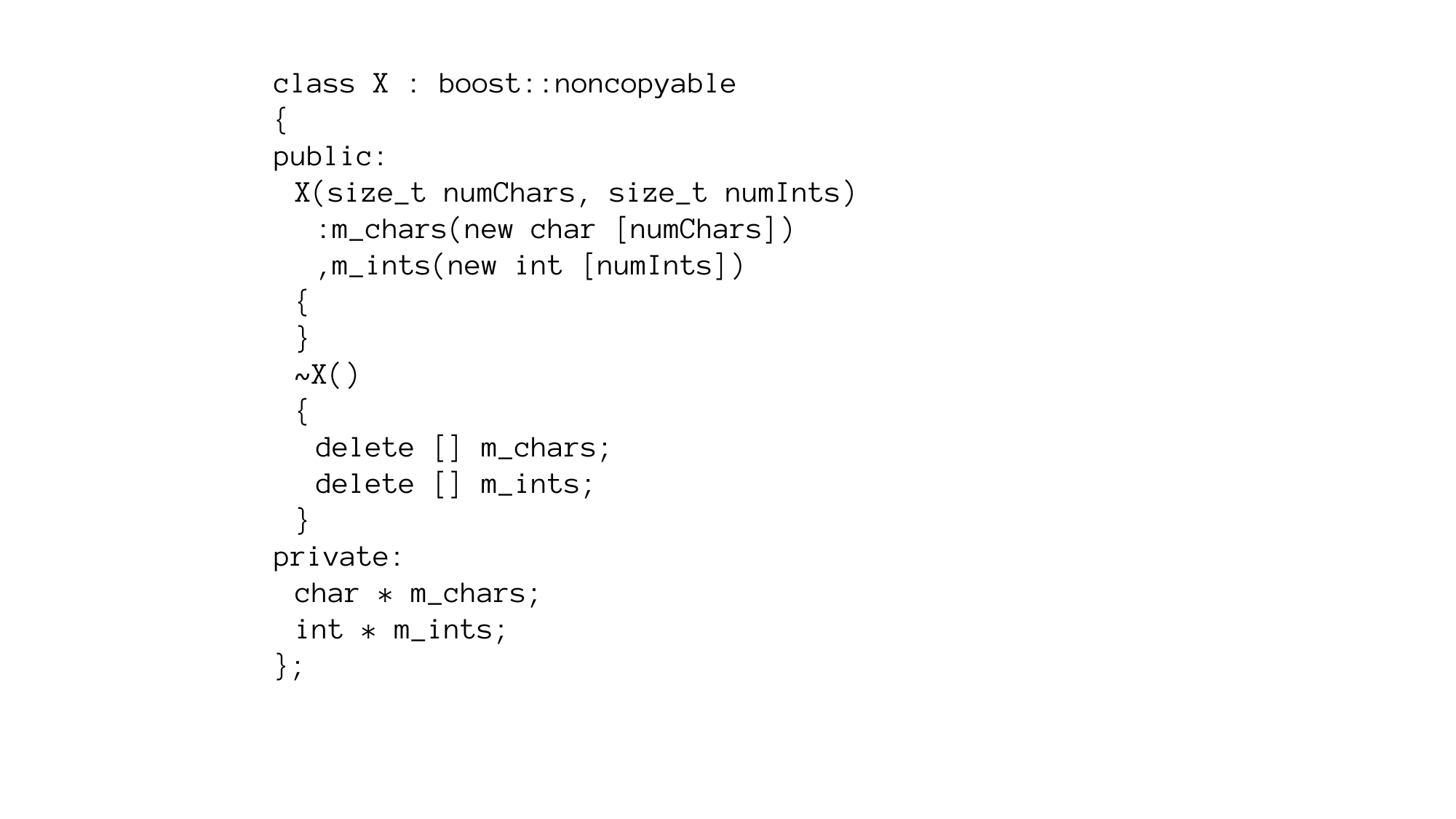

class X : boost::noncopyable
{
public:
	X(size_t numChars, size_t numInts)
		:m_chars(new char [numChars])
		,m_ints(new int [numInts])
	{
	}
	~X()
	{
		delete [] m_chars;
		delete [] m_ints;
	}
private:
	char * m_chars;
	int * m_ints;
};